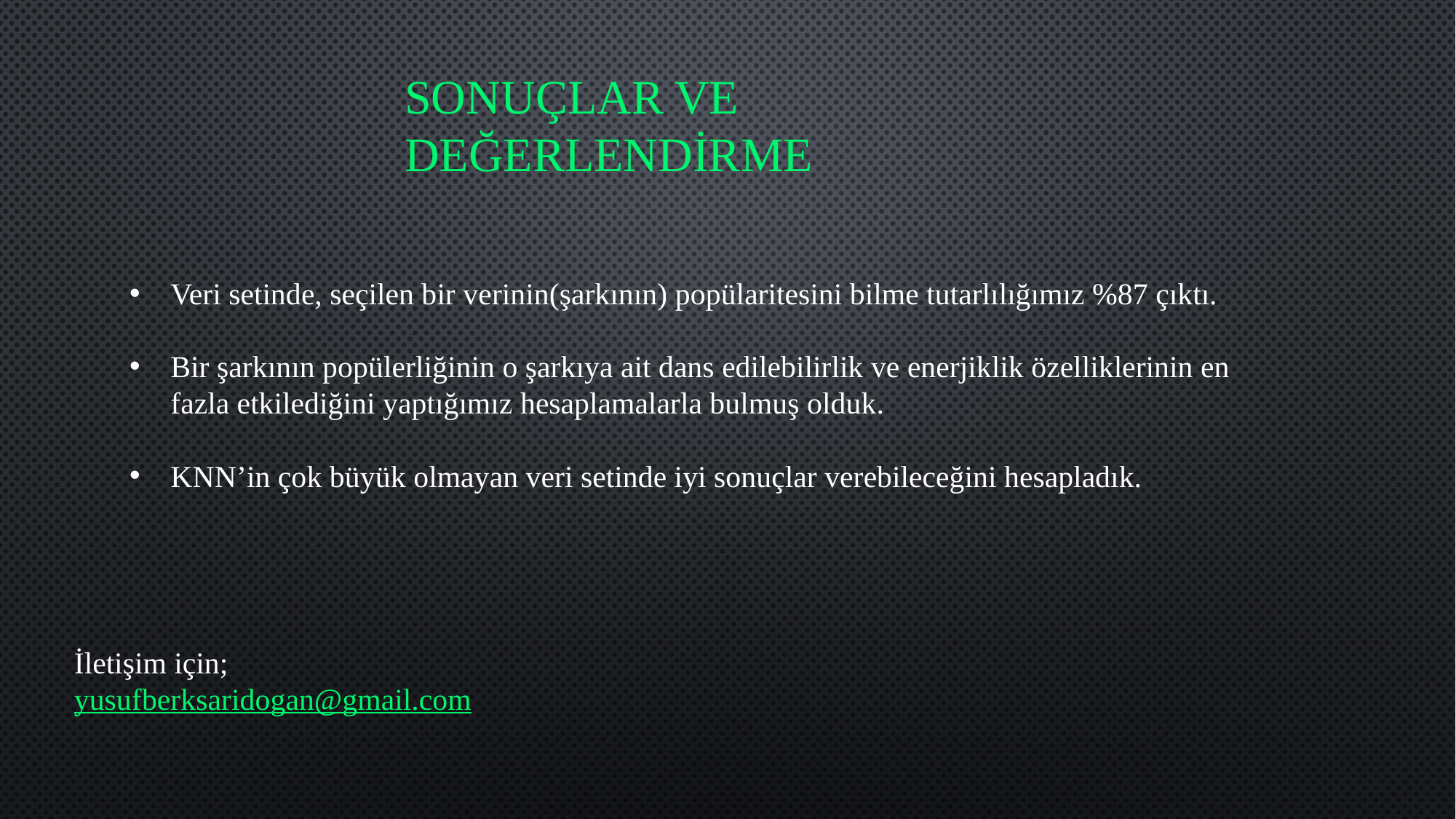

Sonuçlar ve Değerlendirme
Veri setinde, seçilen bir verinin(şarkının) popülaritesini bilme tutarlılığımız %87 çıktı.

Bir şarkının popülerliğinin o şarkıya ait dans edilebilirlik ve enerjiklik özelliklerinin en fazla etkilediğini yaptığımız hesaplamalarla bulmuş olduk.

KNN’in çok büyük olmayan veri setinde iyi sonuçlar verebileceğini hesapladık.
İletişim için;
yusufberksaridogan@gmail.com